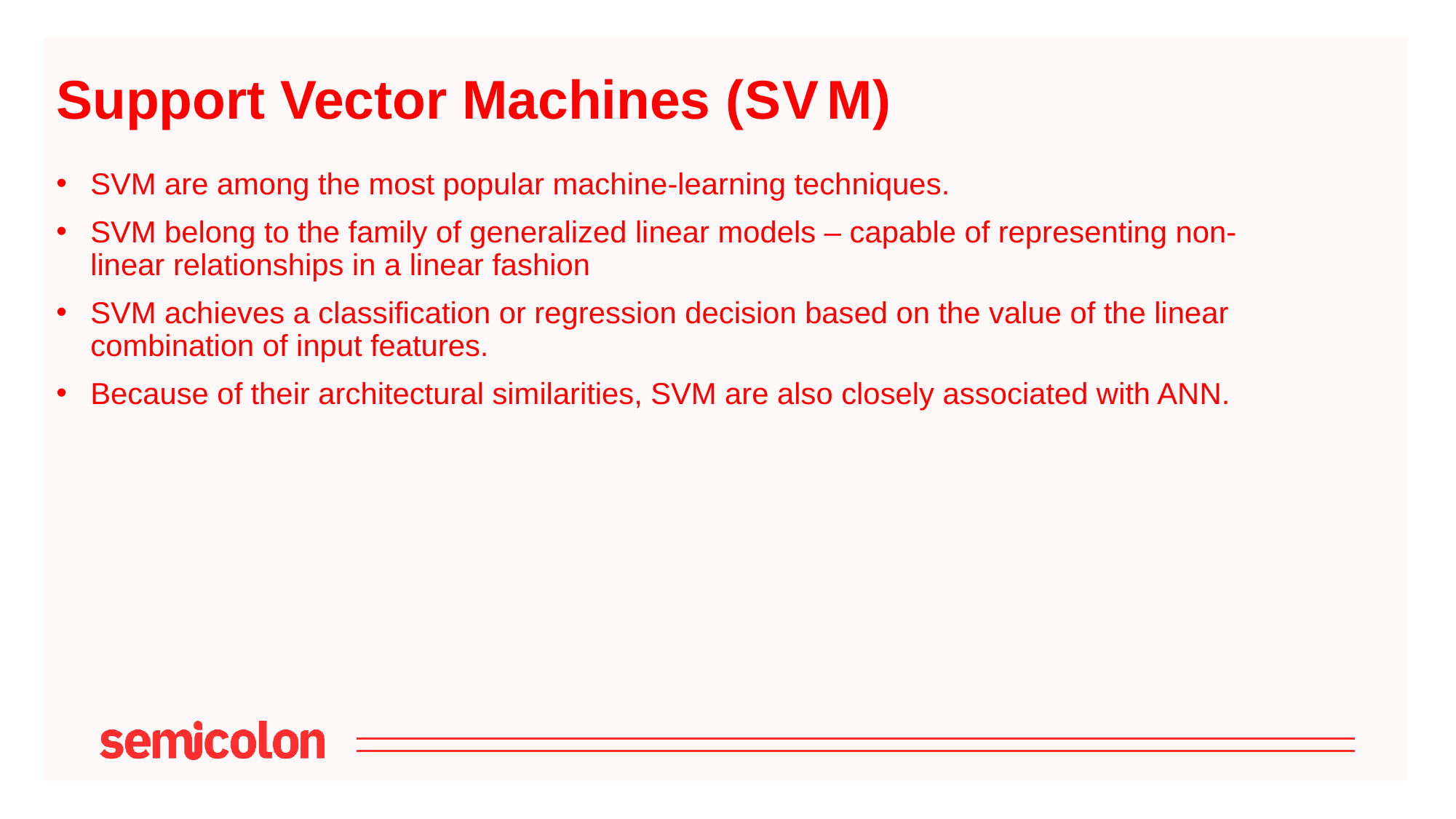

# Support Vector Machines (S V M)
SVM are among the most popular machine-learning techniques.
SVM belong to the family of generalized linear models – capable of representing non-linear relationships in a linear fashion
SVM achieves a classification or regression decision based on the value of the linear combination of input features.
Because of their architectural similarities, SVM are also closely associated with ANN.